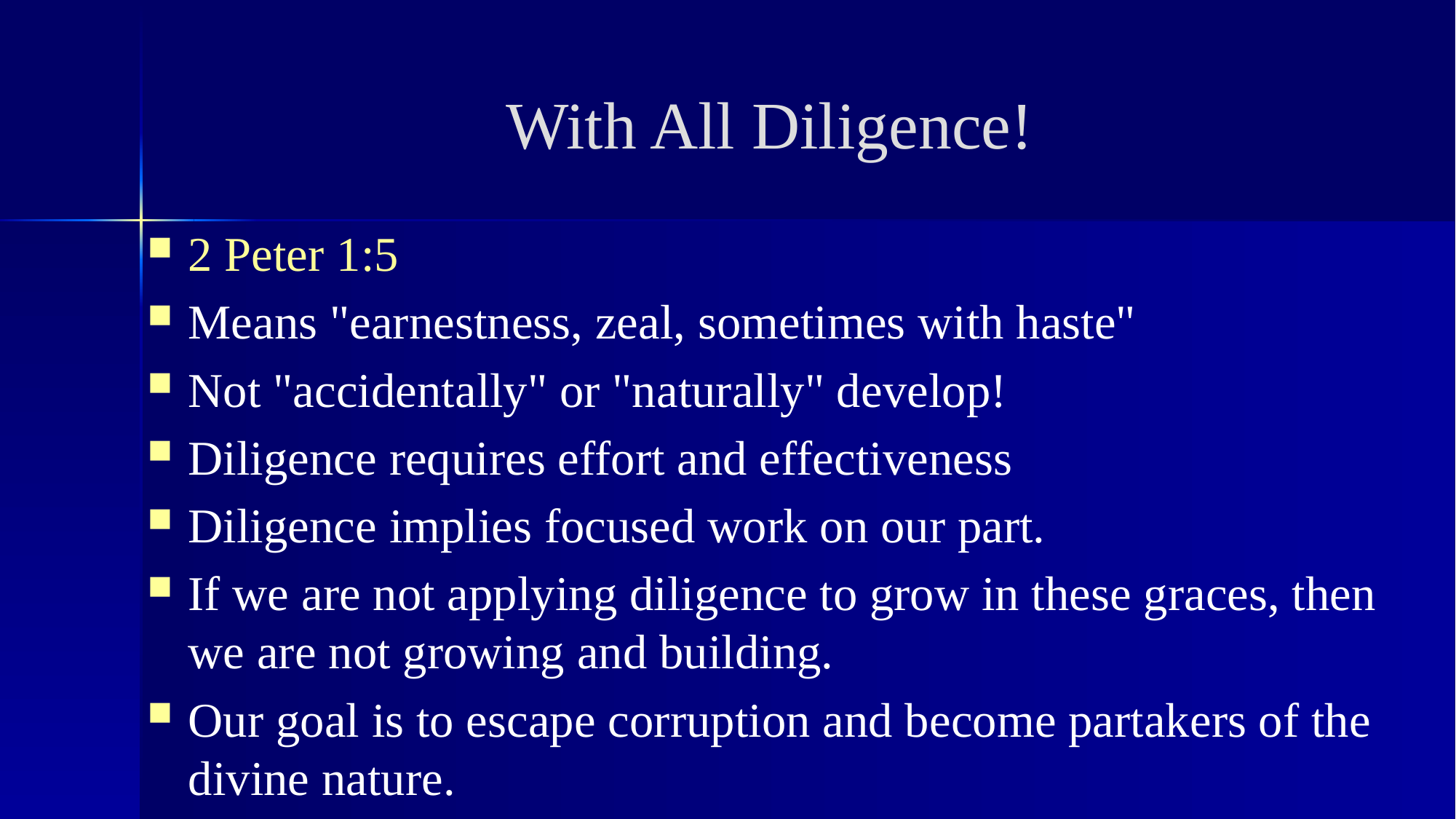

# With All Diligence!
2 Peter 1:5
Means "earnestness, zeal, sometimes with haste"
Not "accidentally" or "naturally" develop!
Diligence requires effort and effectiveness
Diligence implies focused work on our part.
If we are not applying diligence to grow in these graces, then we are not growing and building.
Our goal is to escape corruption and become partakers of the divine nature.